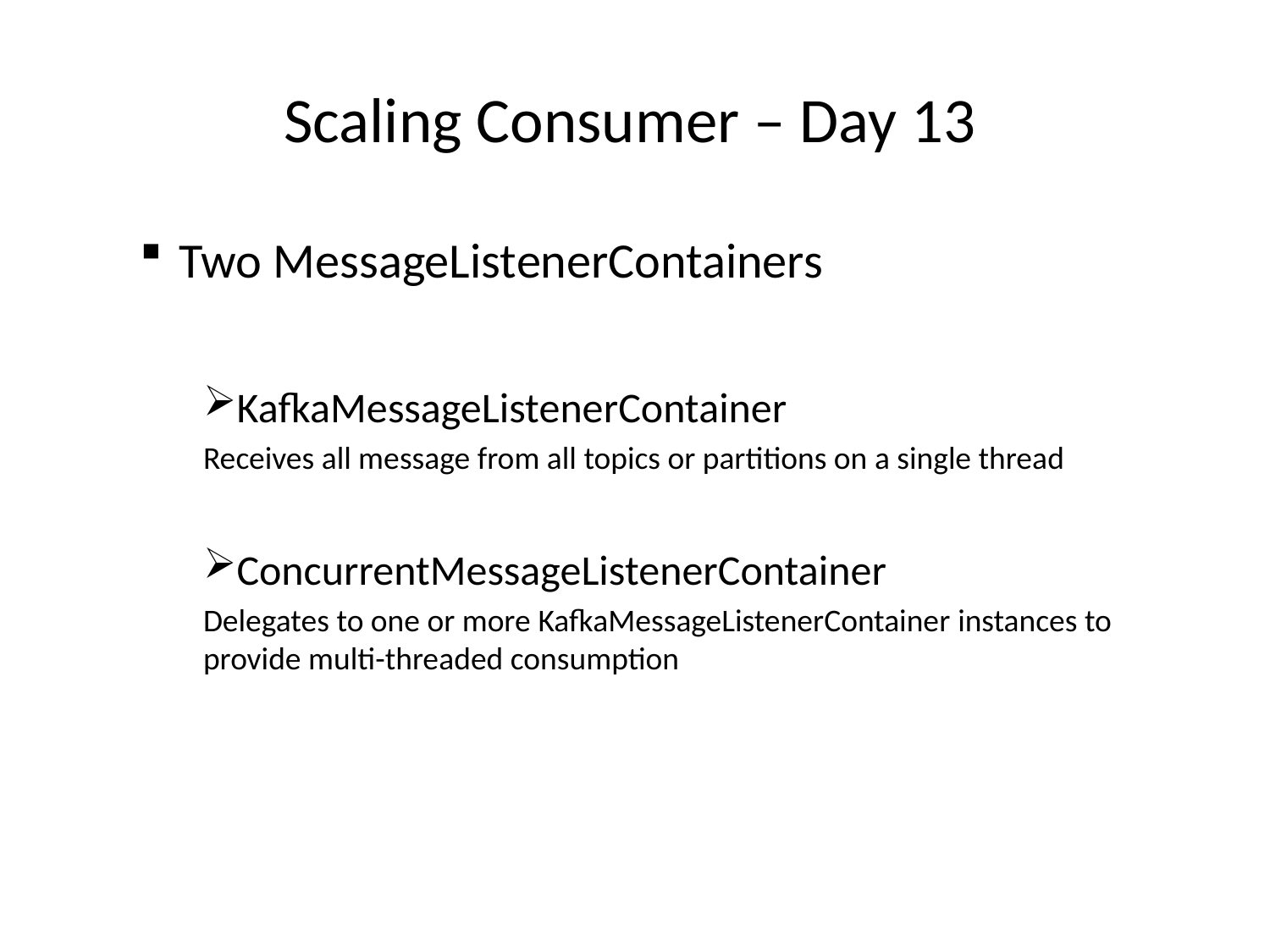

# Scaling Consumer – Day 13
Two MessageListenerContainers

KafkaMessageListenerContainer
Receives all message from all topics or partitions on a single thread

ConcurrentMessageListenerContainer
Delegates to one or more KafkaMessageListenerContainer instances to provide multi-threaded consumption